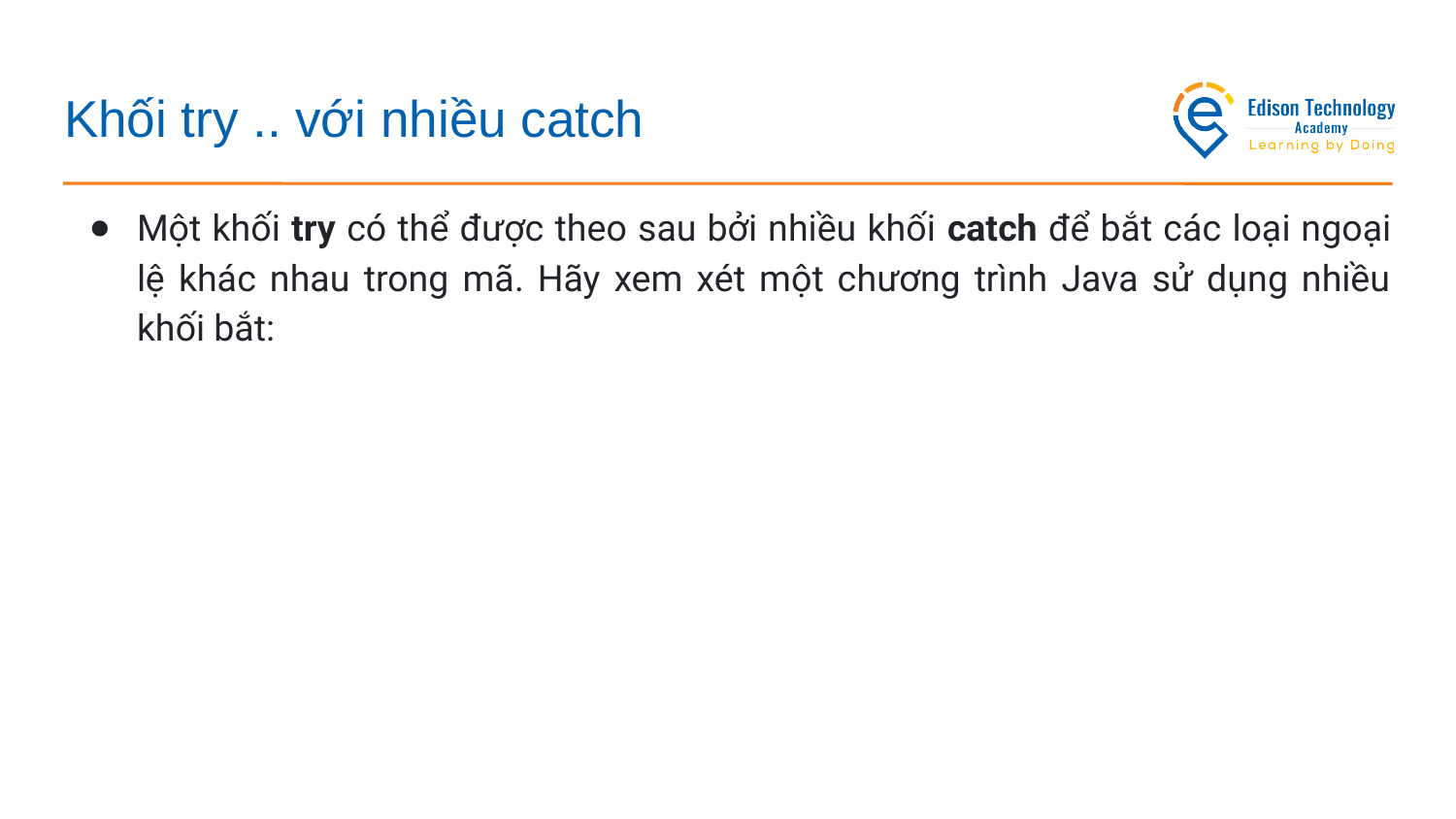

# Khối try .. với nhiều catch
Một khối try có thể được theo sau bởi nhiều khối catch để bắt các loại ngoại lệ khác nhau trong mã. Hãy xem xét một chương trình Java sử dụng nhiều khối bắt: